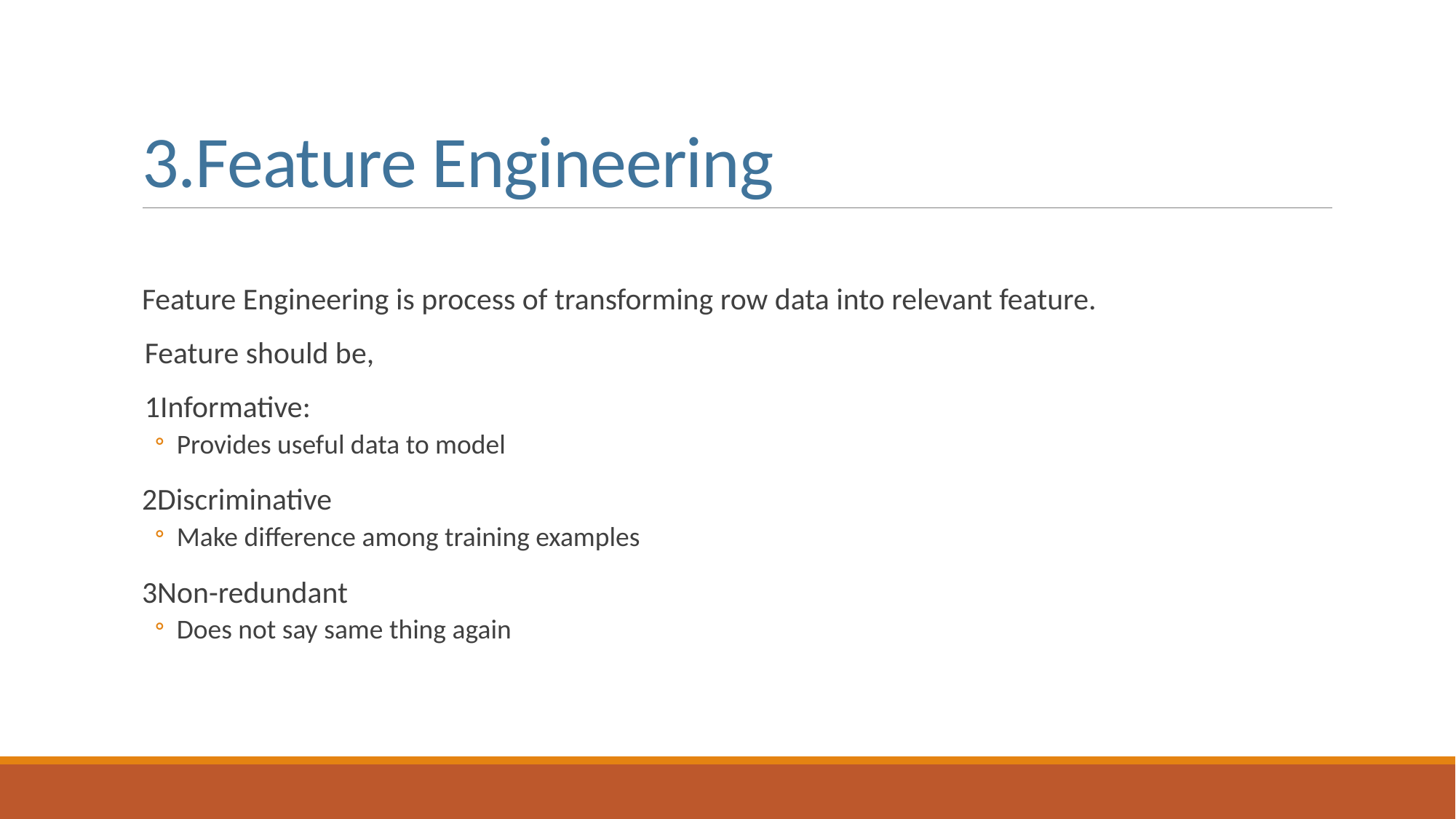

# 3.Feature Engineering

Feature Engineering is process of transforming row data into relevant feature.
  Feature should be,
  1Informative:
Provides useful data to model
2Discriminative
Make difference among training examples
3Non-redundant
Does not say same thing again